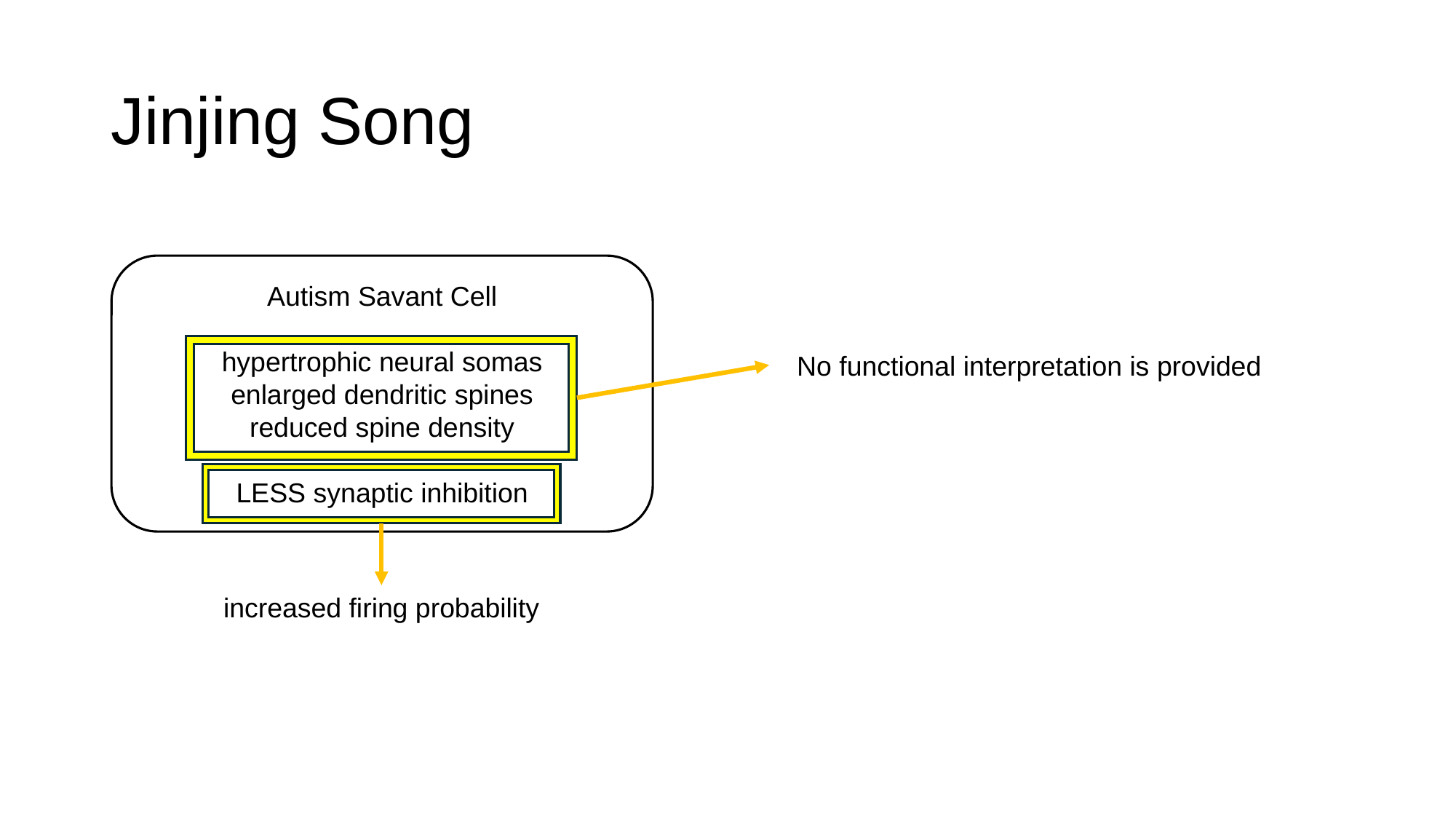

# Jinjing Song
Autism Savant Cell

hypertrophic neural somas
enlarged dendritic spines
reduced spine density

LESS synaptic inhibition

No functional interpretation is provided

increased firing probability